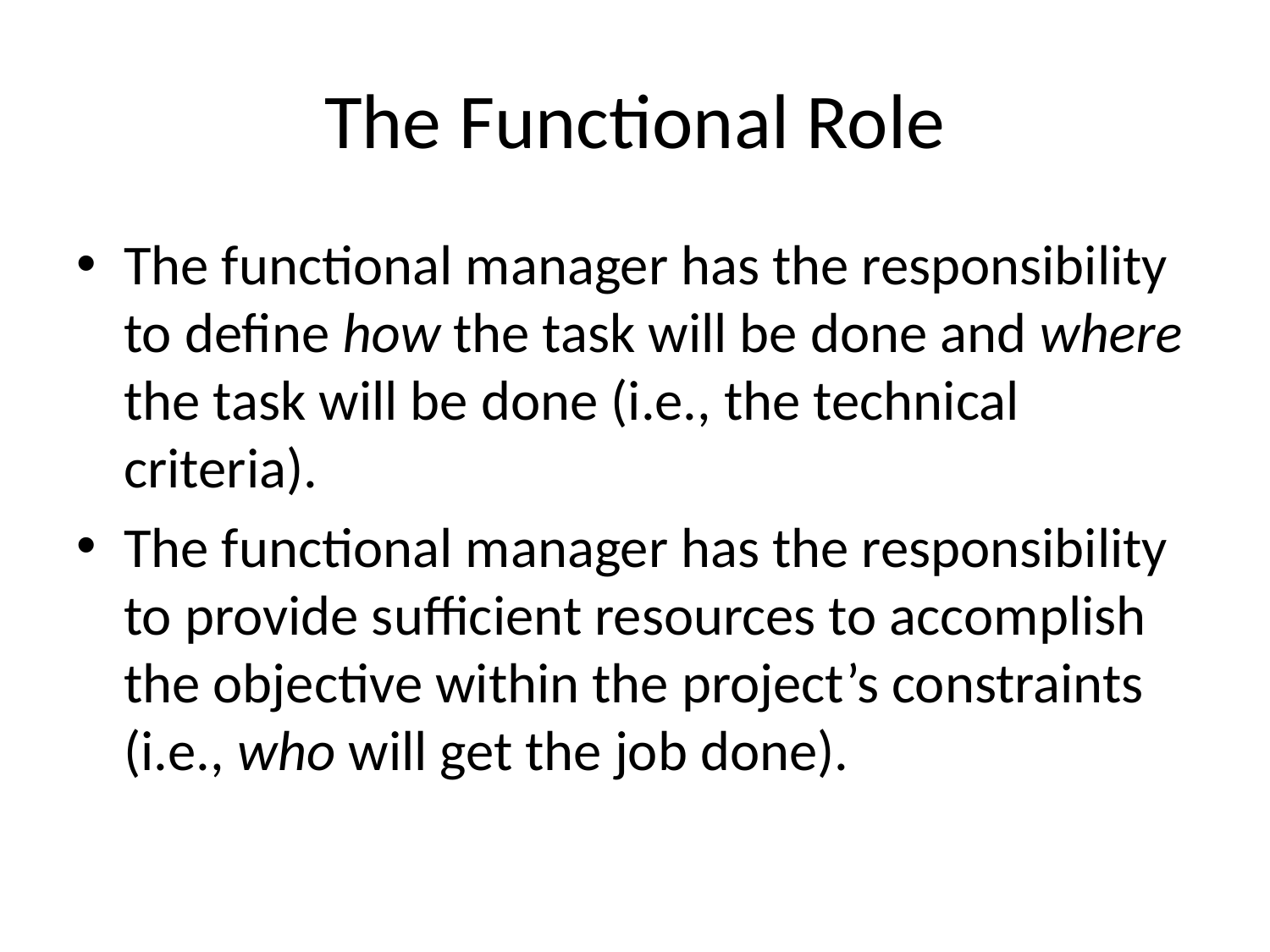

# The Functional Role
The functional manager has the responsibility to define how the task will be done and where the task will be done (i.e., the technical criteria).
The functional manager has the responsibility to provide sufficient resources to accomplish the objective within the project’s constraints (i.e., who will get the job done).